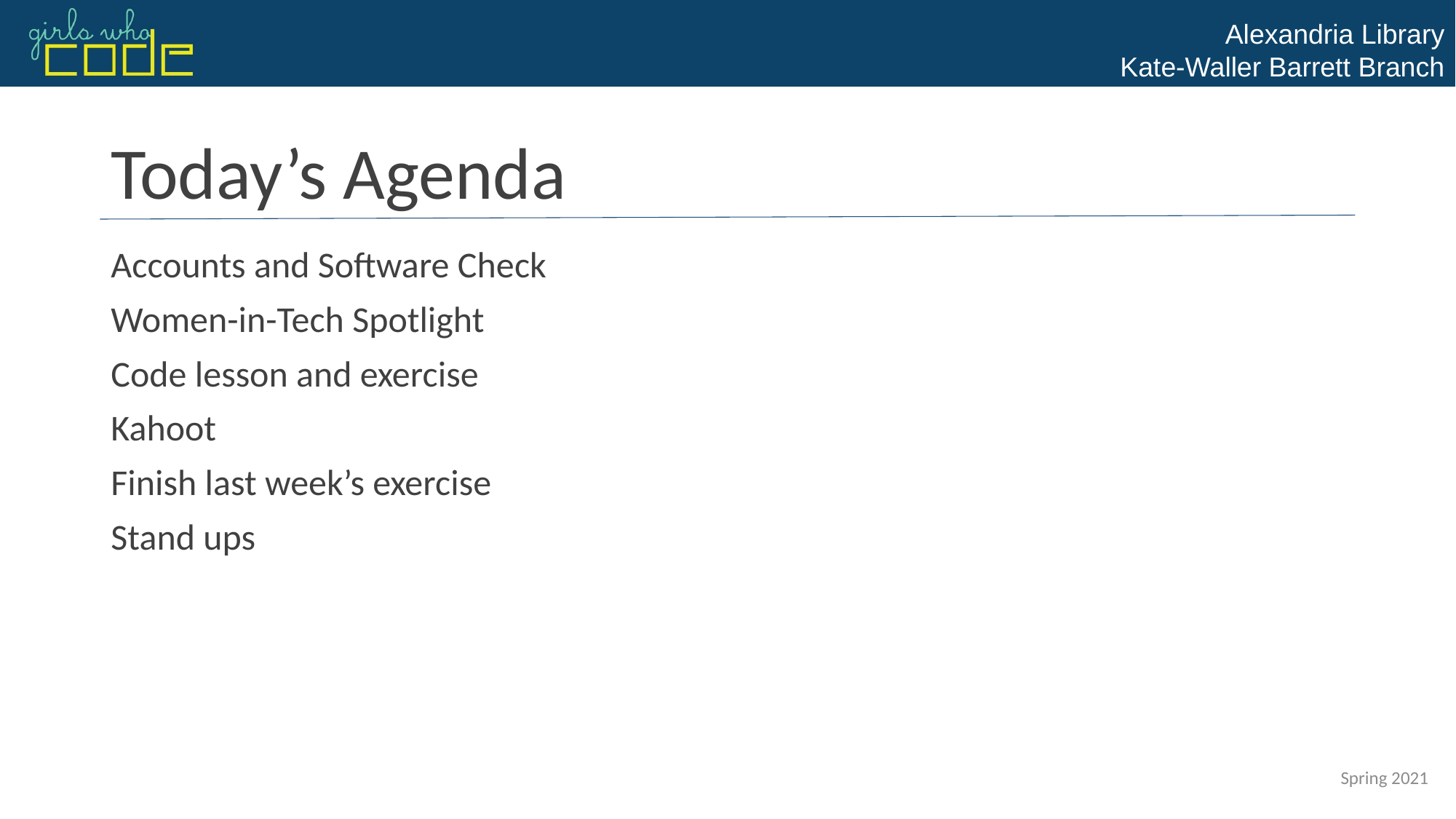

# Today’s Agenda
Accounts and Software Check
Women-in-Tech Spotlight
Code lesson and exercise
Kahoot
Finish last week’s exercise
Stand ups
Spring 2021